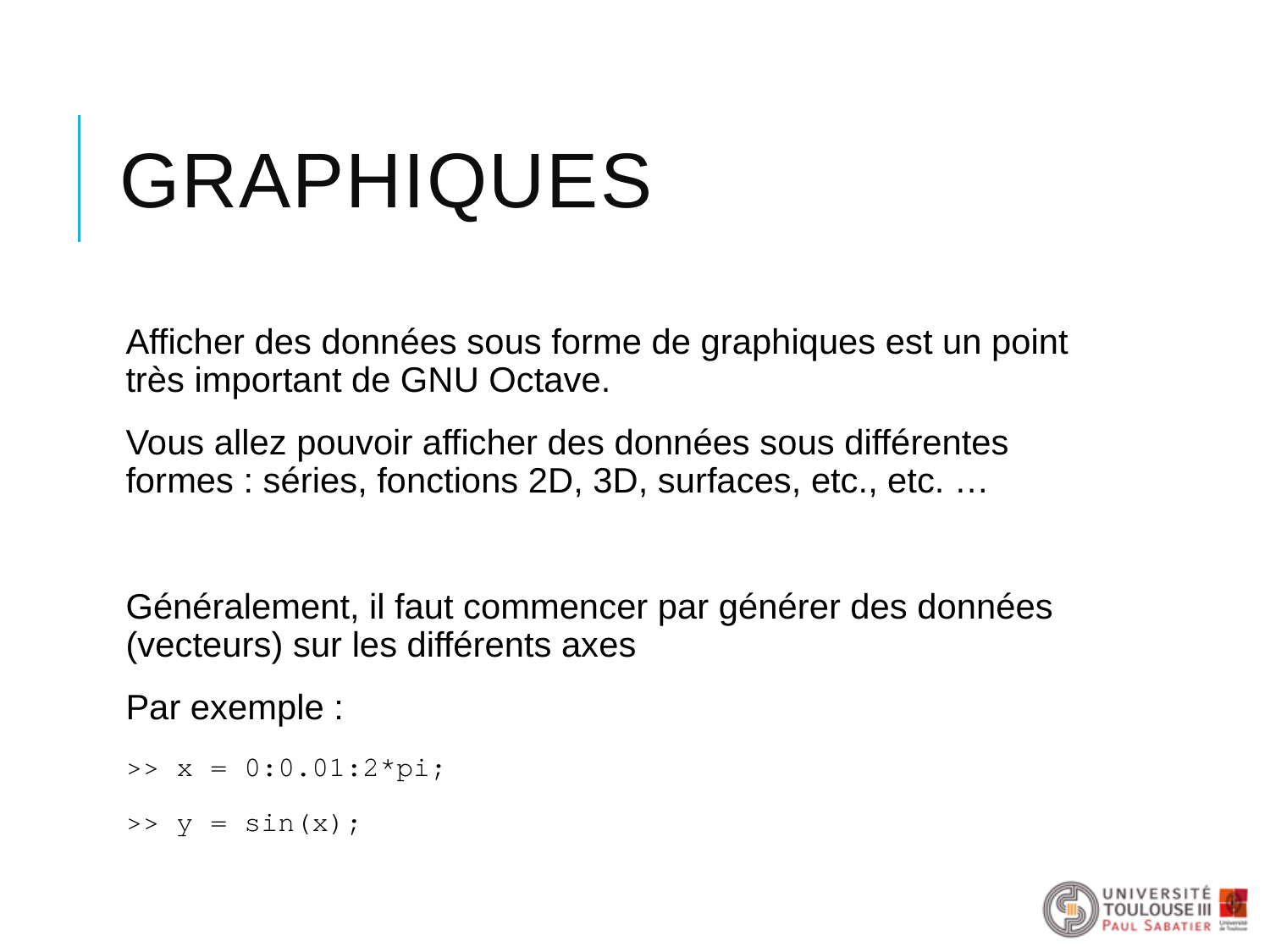

# Graphiques
Afficher des données sous forme de graphiques est un point très important de GNU Octave.
Vous allez pouvoir afficher des données sous différentes formes : séries, fonctions 2D, 3D, surfaces, etc., etc. …

Généralement, il faut commencer par générer des données (vecteurs) sur les différents axes
Par exemple :
>> x = 0:0.01:2*pi;
>> y = sin(x);